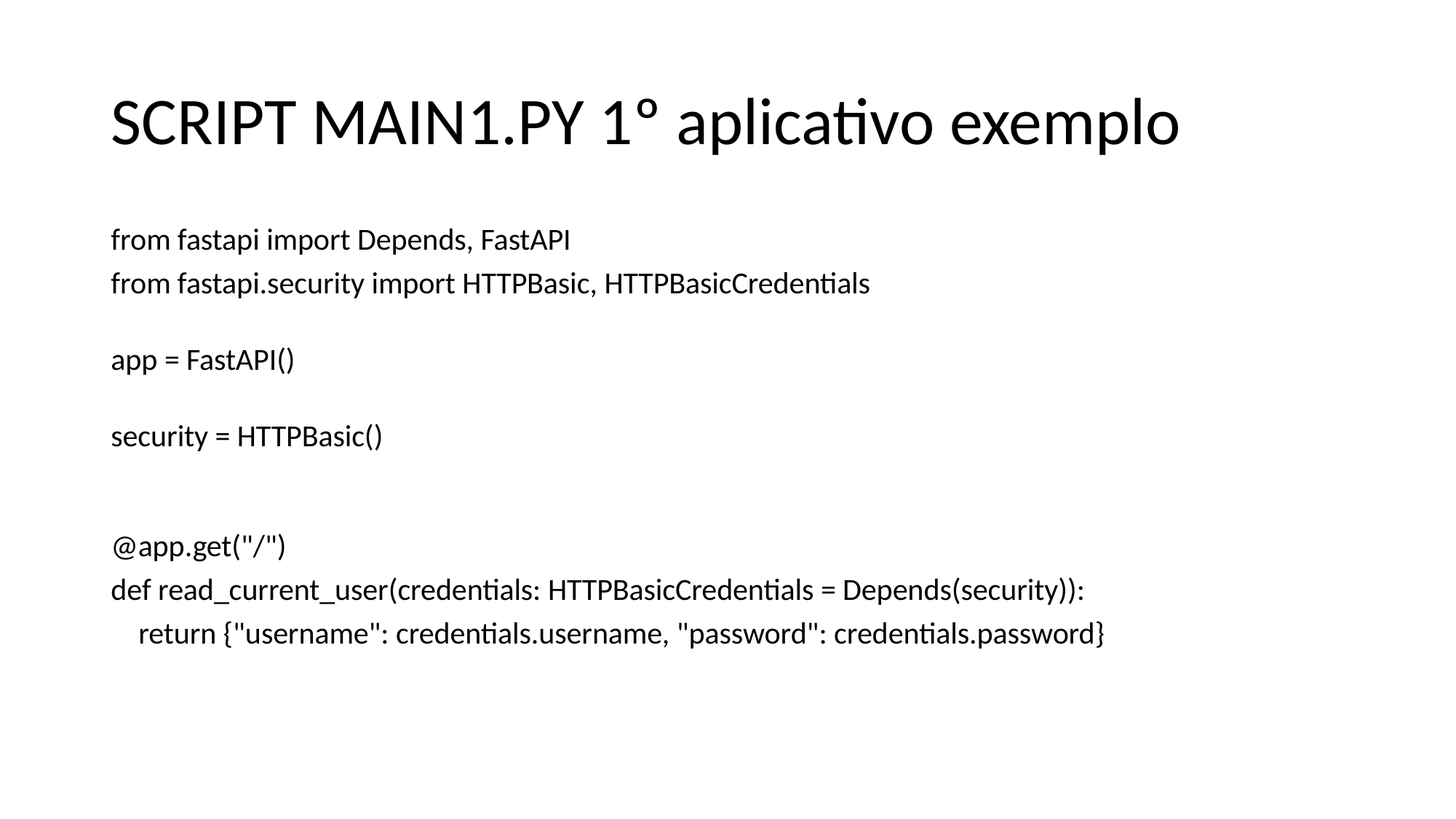

# SCRIPT MAIN1.PY 1º aplicativo exemplo
from fastapi import Depends, FastAPI
from fastapi.security import HTTPBasic, HTTPBasicCredentials
app = FastAPI()
security = HTTPBasic()
@app.get("/")
def read_current_user(credentials: HTTPBasicCredentials = Depends(security)):
    return {"username": credentials.username, "password": credentials.password}